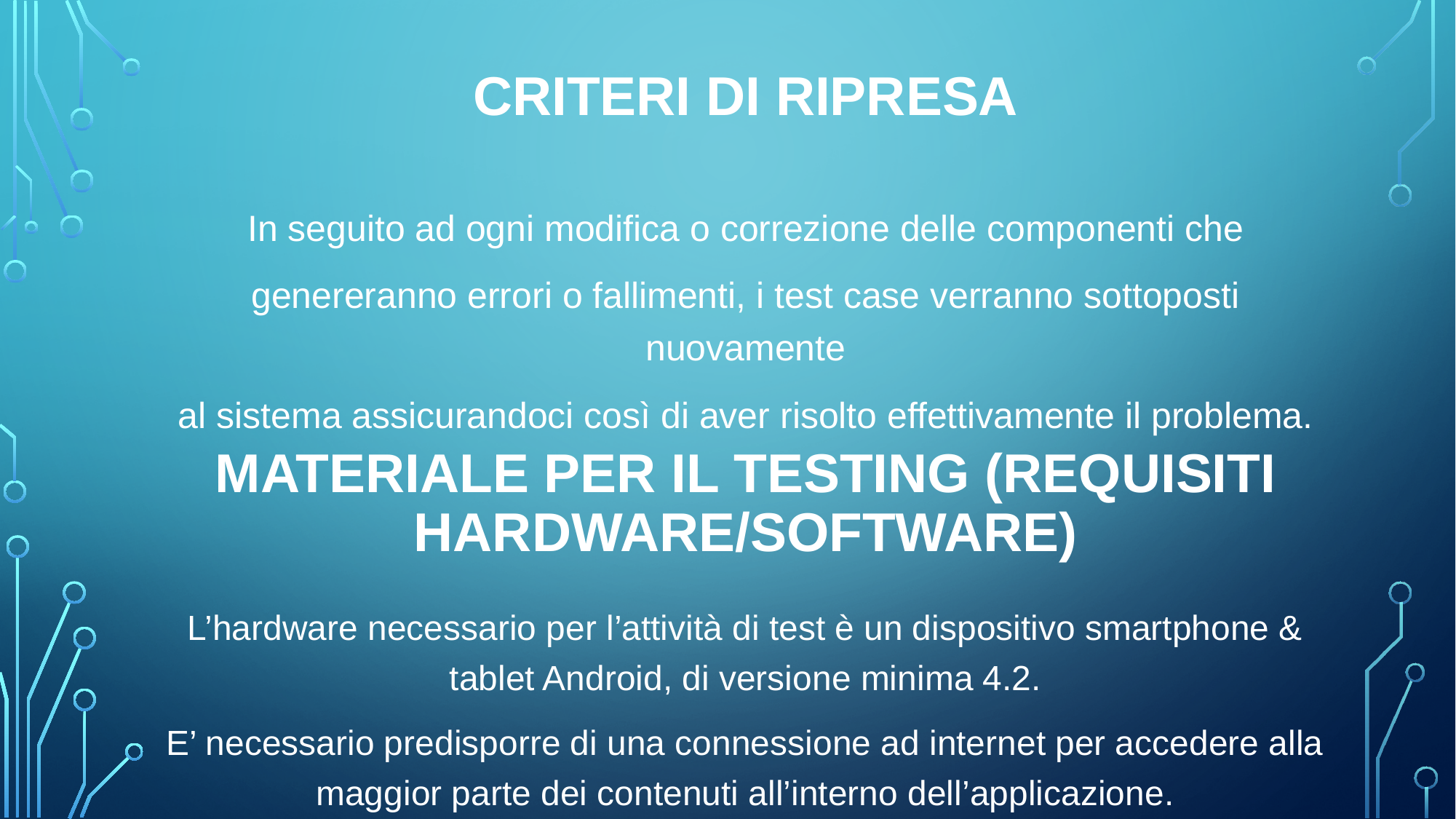

# Criteri di ripresa
In seguito ad ogni modifica o correzione delle componenti che
genereranno errori o fallimenti, i test case verranno sottoposti nuovamente
al sistema assicurandoci così di aver risolto effettivamente il problema.

Materiale per il testing (Requisiti
Hardware/software)
L’hardware necessario per l’attività di test è un dispositivo smartphone & tablet Android, di versione minima 4.2.
E’ necessario predisporre di una connessione ad internet per accedere alla maggior parte dei contenuti all’interno dell’applicazione.